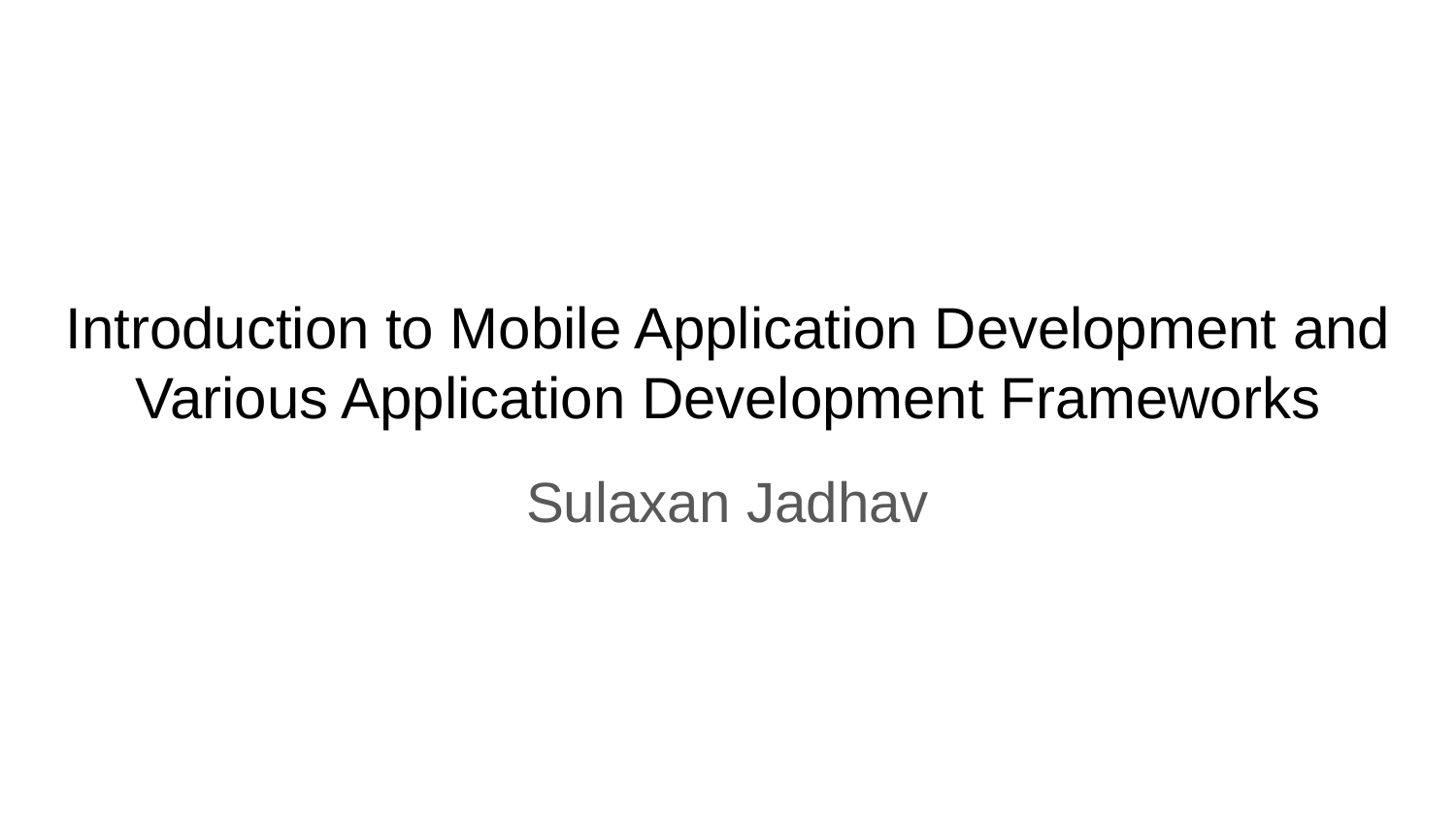

# Introduction to Mobile Application Development and Various Application Development Frameworks
Sulaxan Jadhav